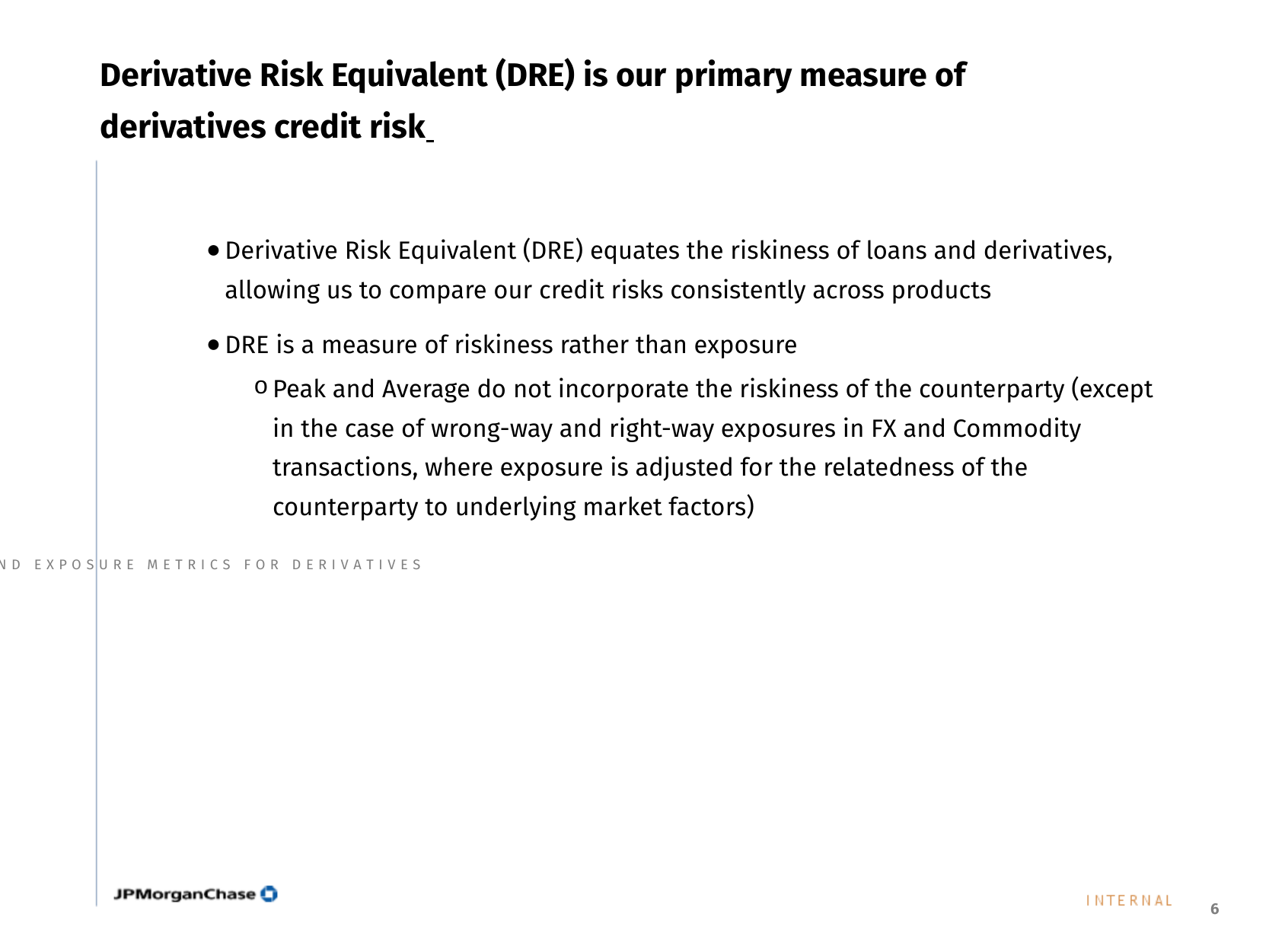

# Derivative Risk Equivalent (DRE) is our primary measure of derivatives credit risk
Derivative Risk Equivalent (DRE) equates the riskiness of loans and derivatives, allowing us to compare our credit risks consistently across products
DRE is a measure of riskiness rather than exposure
Peak and Average do not incorporate the riskiness of the counterparty (except in the case of wrong-way and right-way exposures in FX and Commodity transactions, where exposure is adjusted for the relatedness of the counterparty to underlying market factors)

P O R T F O L I O   S O L U T I O N S   A N D   E X P O S U R E   M E T R I C S   F O R   D E R I V A T I V E S
6